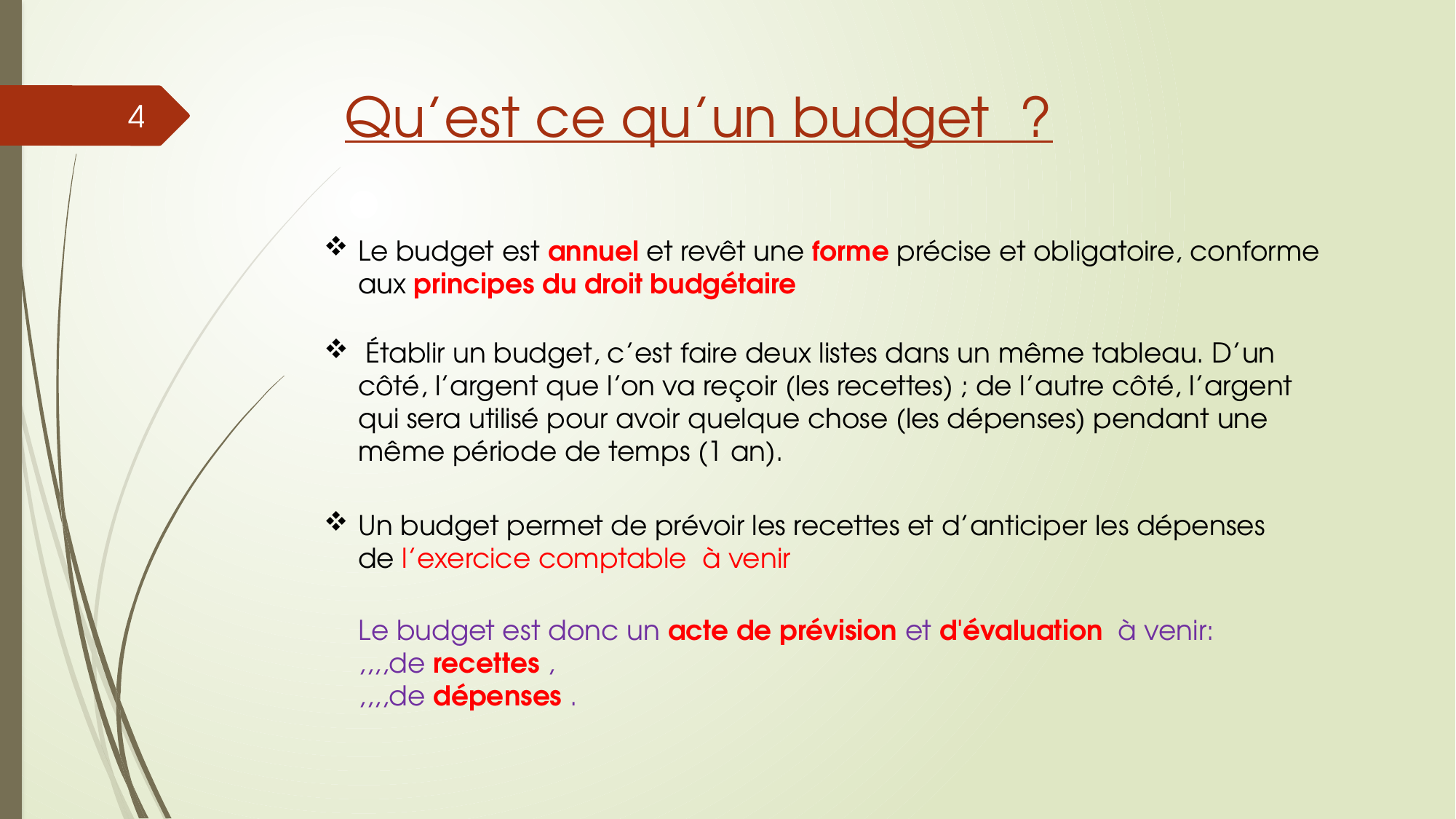

# Qu’est ce qu’un budget  ?
4
Le budget est annuel et revêt une forme précise et obligatoire, conforme aux principes du droit budgétaire
 Établir un budget, c’est faire deux listes dans un même tableau. D’un côté, l’argent que l’on va reçoir (les recettes) ; de l’autre côté, l’argent qui sera utilisé pour avoir quelque chose (les dépenses) pendant une même période de temps (1 an).

Un budget permet de prévoir les recettes et d’anticiper les dépenses de l’exercice comptable  à venir
Le budget est donc un acte de prévision et d'évaluation  à venir:
,,,,de recettes ,
,,,,de dépenses .